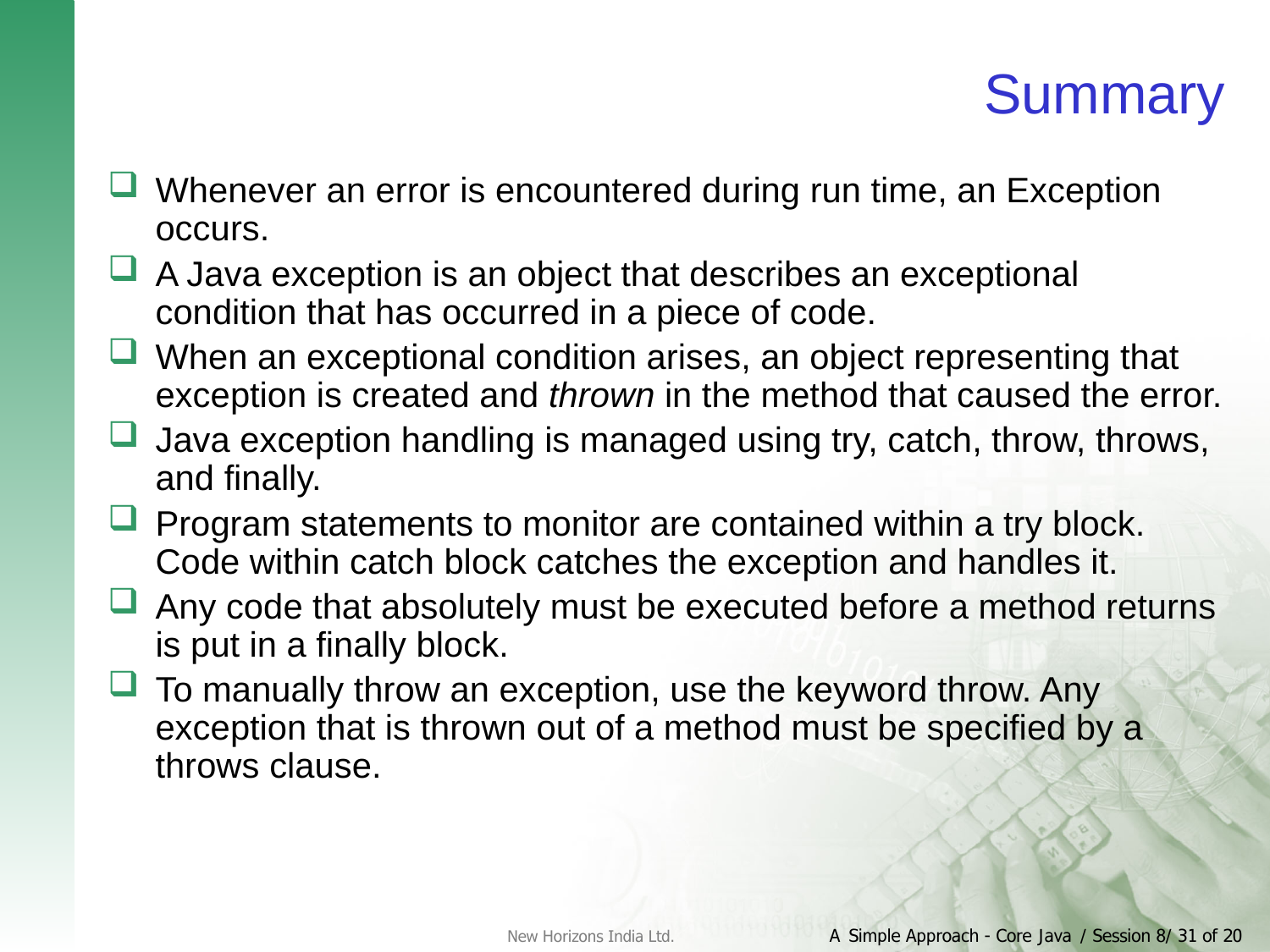

# Summary
Whenever an error is encountered during run time, an Exception occurs.
A Java exception is an object that describes an exceptional condition that has occurred in a piece of code.
When an exceptional condition arises, an object representing that exception is created and thrown in the method that caused the error.
Java exception handling is managed using try, catch, throw, throws, and finally.
Program statements to monitor are contained within a try block. Code within catch block catches the exception and handles it.
Any code that absolutely must be executed before a method returns is put in a finally block.
To manually throw an exception, use the keyword throw. Any exception that is thrown out of a method must be specified by a throws clause.